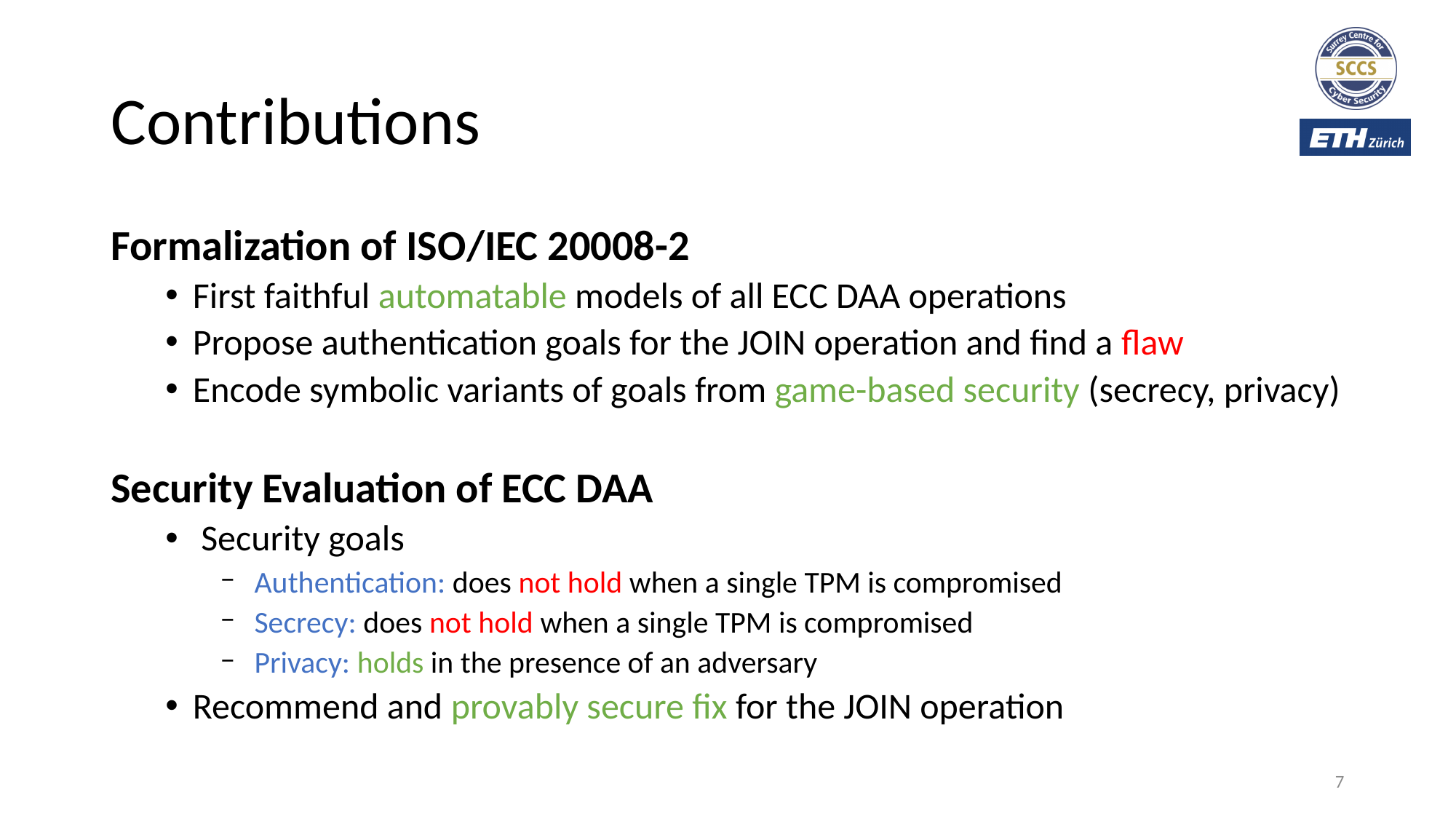

# Contributions
Formalization of ISO/IEC 20008-2
First faithful automatable models of all ECC DAA operations
Propose authentication goals for the JOIN operation and find a flaw
Encode symbolic variants of goals from game-based security (secrecy, privacy)

Security Evaluation of ECC DAA
 Security goals
 Authentication: does not hold when a single TPM is compromised
 Secrecy: does not hold when a single TPM is compromised
 Privacy: holds in the presence of an adversary
Recommend and provably secure fix for the JOIN operation
7